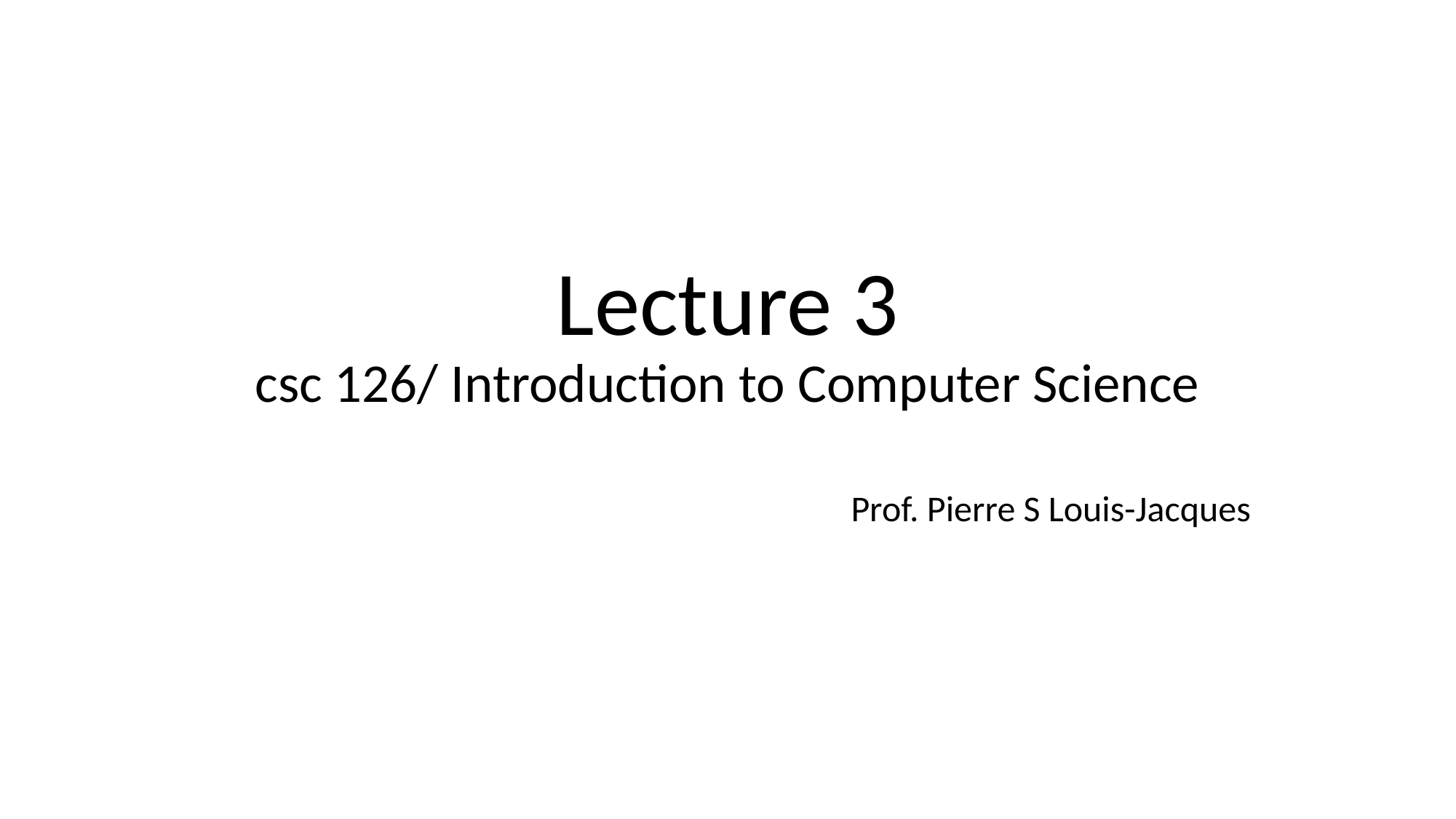

# Lecture 3 csc 126/ Introduction to Computer Science

						Prof. Pierre S Louis-Jacques